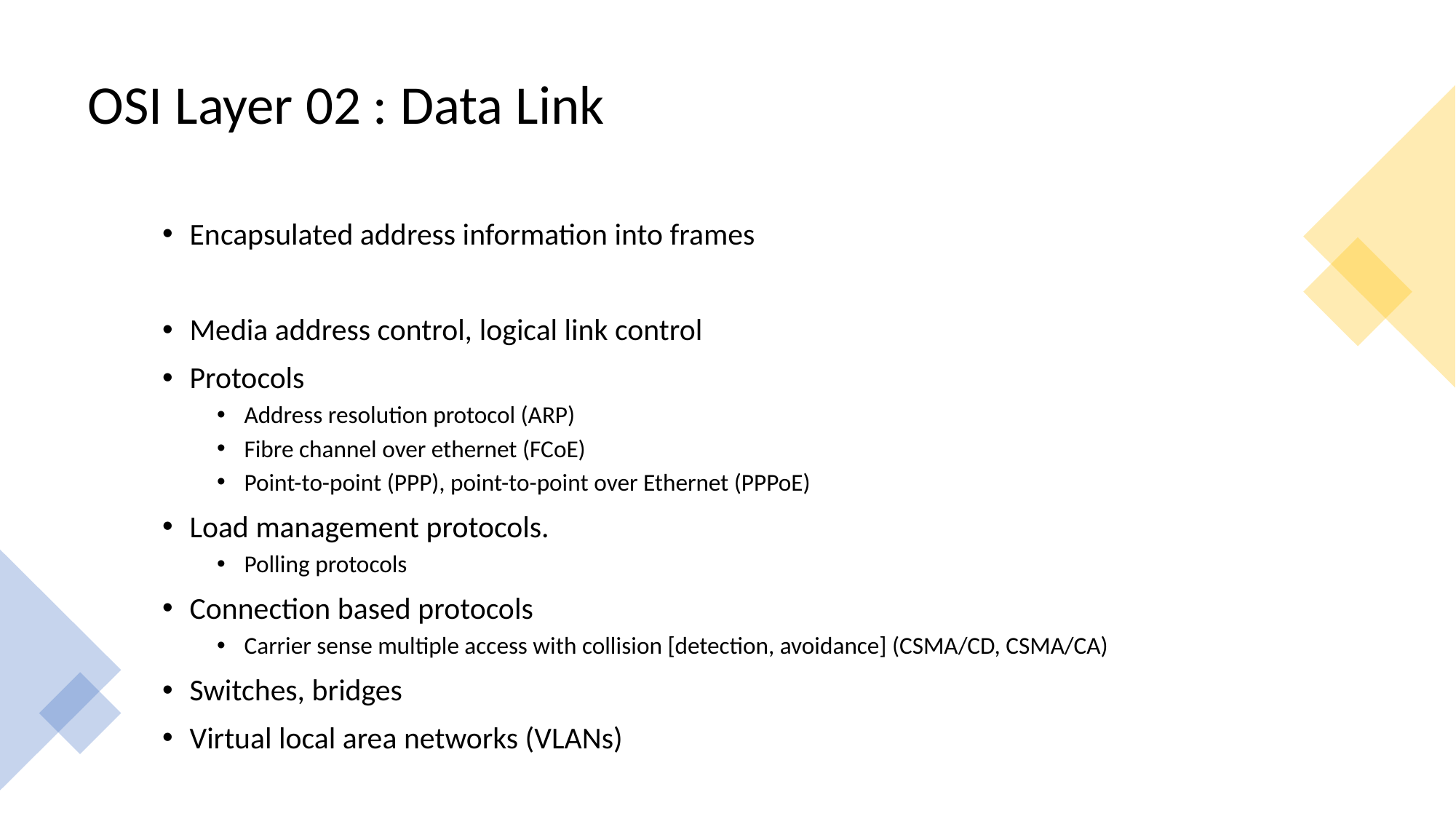

# OSI Layer 02 : Data Link

Encapsulated address information into frames

Media address control, logical link control
Protocols
Address resolution protocol (ARP)
Fibre channel over ethernet (FCoE)
Point-to-point (PPP), point-to-point over Ethernet (PPPoE)
Load management protocols.
Polling protocols
Connection based protocols
Carrier sense multiple access with collision [detection, avoidance] (CSMA/CD, CSMA/CA)
Switches, bridges
Virtual local area networks (VLANs)